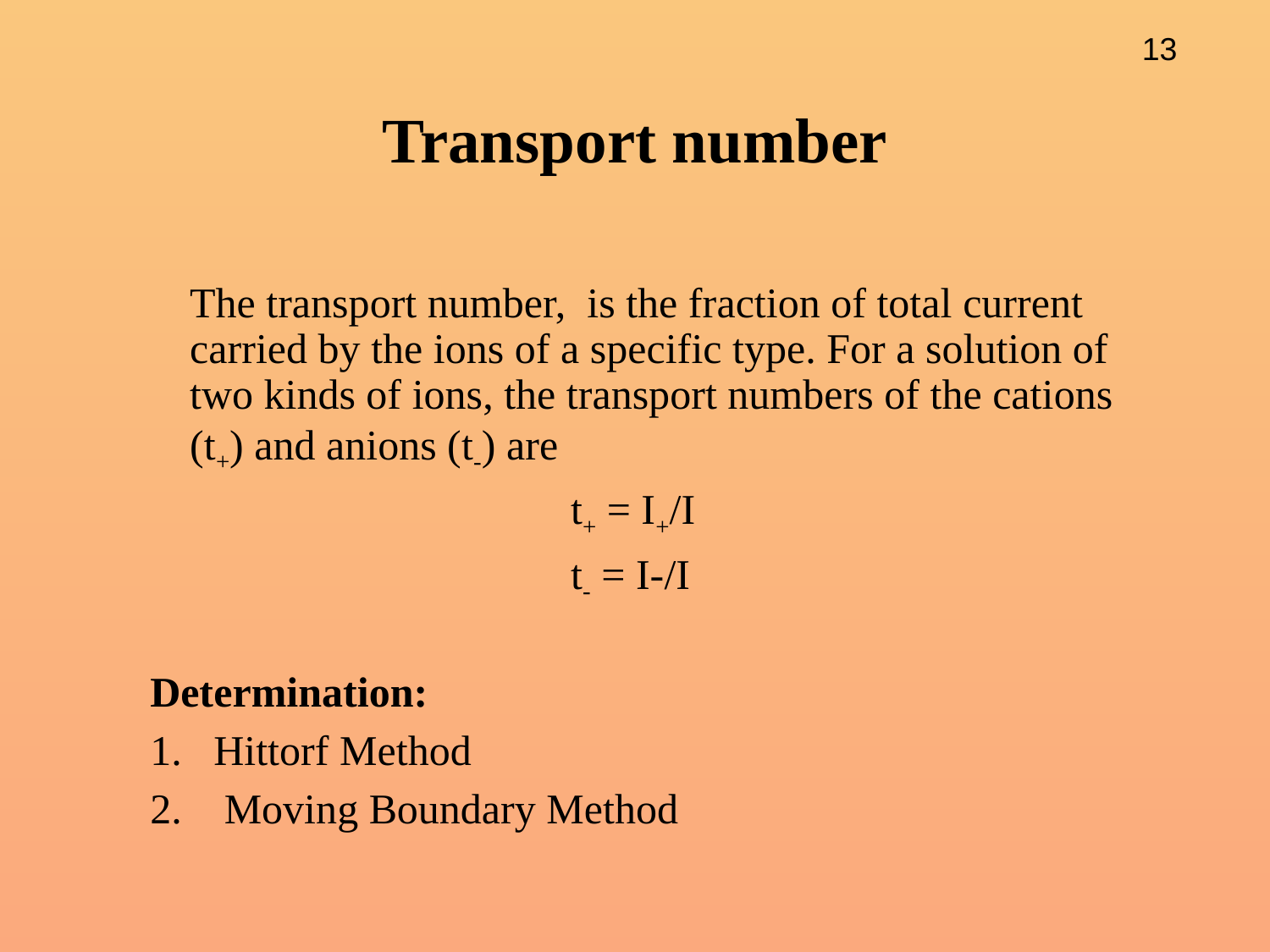

# Transport number
	The transport number,  is the fraction of total current carried by the ions of a specific type. For a solution of two kinds of ions, the transport numbers of the cations (t+) and anions (t-) are
				t+ = I+/I
				t- = I-/I

Determination:
Hittorf Method
 Moving Boundary Method